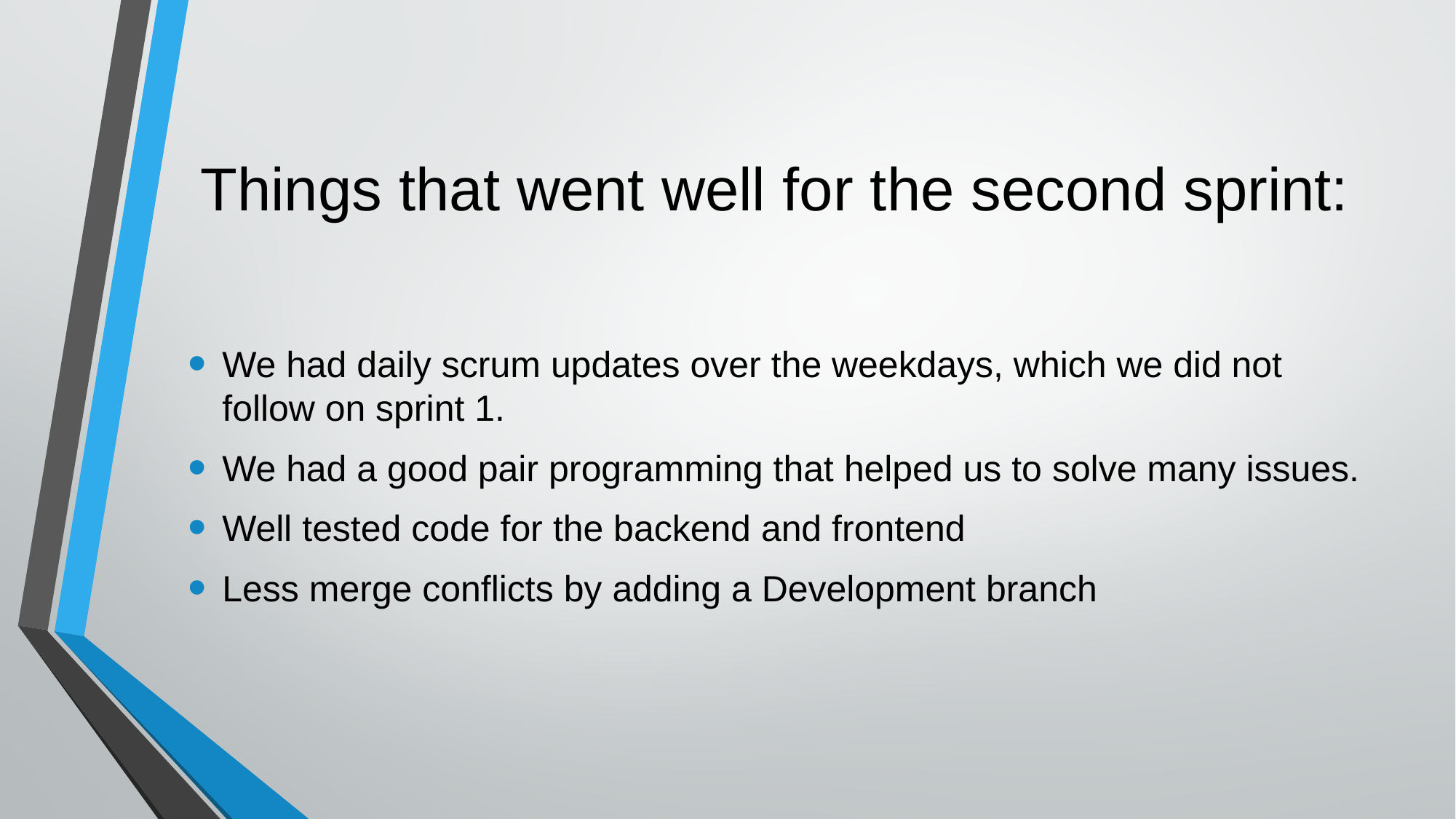

# Things that went well for the second sprint:
We had daily scrum updates over the weekdays, which we did not follow on sprint 1.
We had a good pair programming that helped us to solve many issues.
Well tested code for the backend and frontend
Less merge conflicts by adding a Development branch